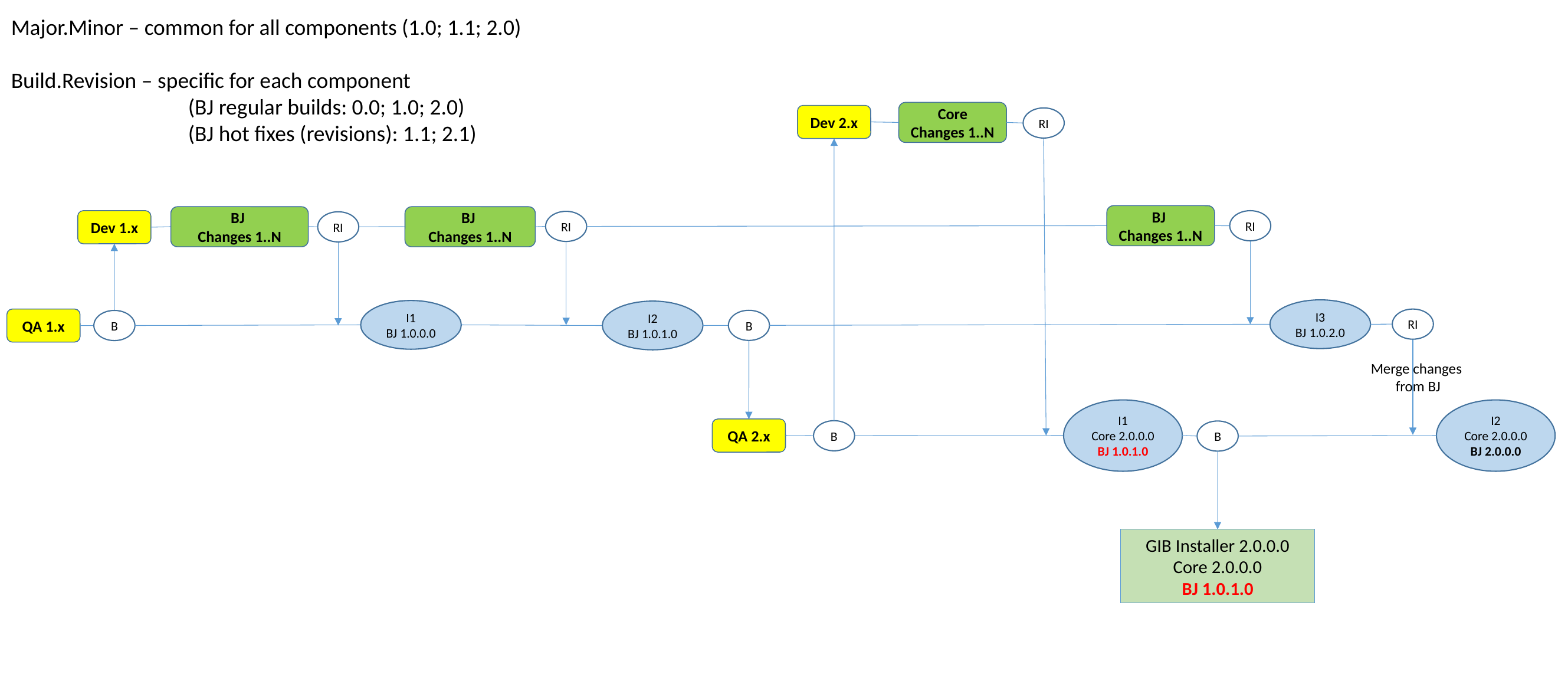

Major.Minor – common for all components (1.0; 1.1; 2.0)

Build.Revision – specific for each component
		(BJ regular builds: 0.0; 1.0; 2.0)
		(BJ hot fixes (revisions): 1.1; 2.1)
Core
Changes 1..N
Dev 2.x
RI
BJ
Changes 1..N
BJ
Changes 1..N
BJ
Changes 1..N
Dev 1.x
RI
RI
RI
I3
BJ 1.0.2.0
I1
BJ 1.0.0.0
I2
BJ 1.0.1.0
QA 1.x
RI
B
B
Merge changes
from BJ
I1
Core 2.0.0.0
BJ 1.0.1.0
I2
Core 2.0.0.0
BJ 2.0.0.0
QA 2.x
B
B
GIB Installer 2.0.0.0
Core 2.0.0.0
BJ 1.0.1.0